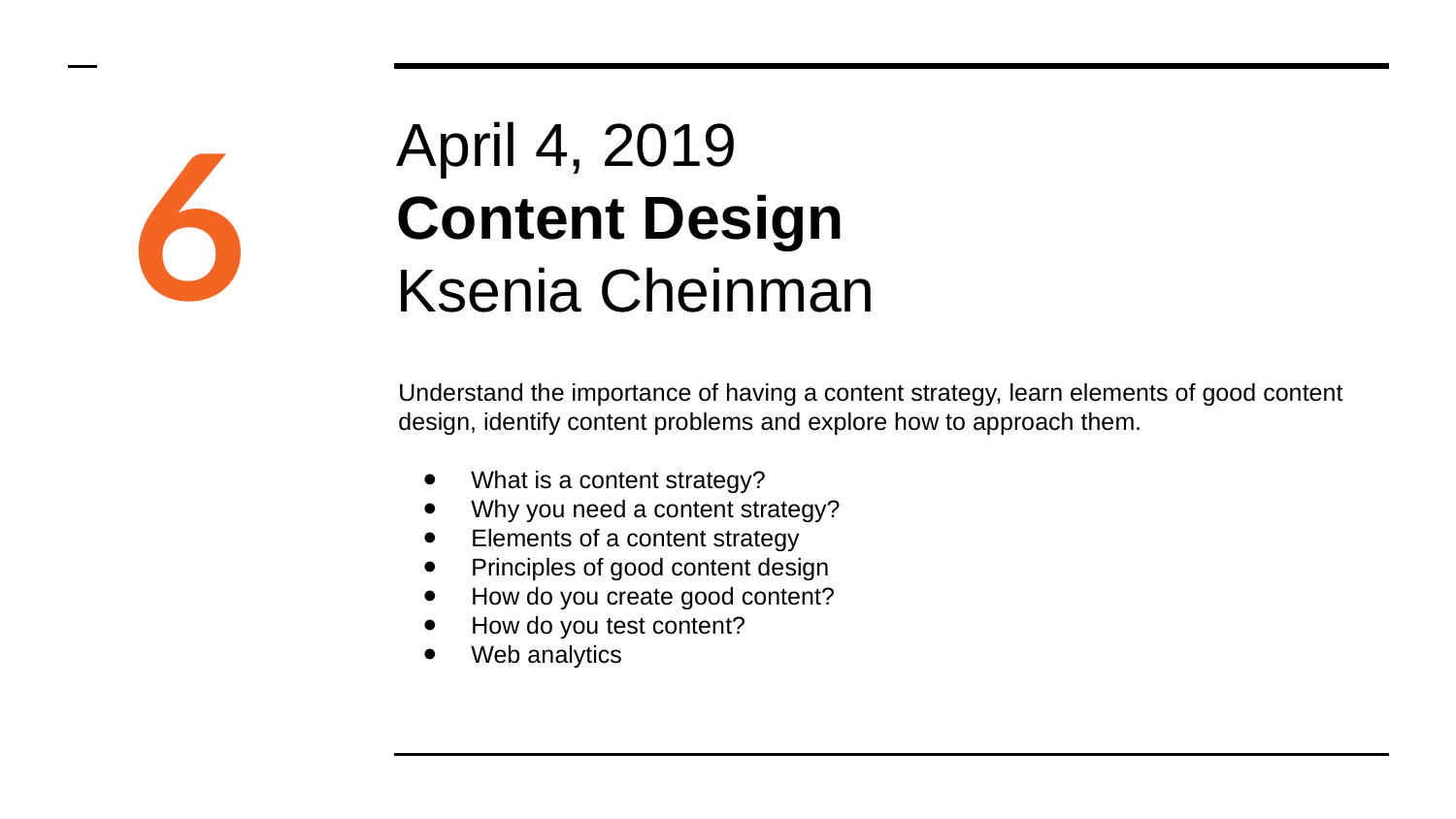

6
# April 4, 2019
Content Design
Ksenia Cheinman
Understand the importance of having a content strategy, learn elements of good content design, identify content problems and explore how to approach them.

What is a content strategy?
Why you need a content strategy?
Elements of a content strategy
Principles of good content design
How do you create good content?
How do you test content?
Web analytics